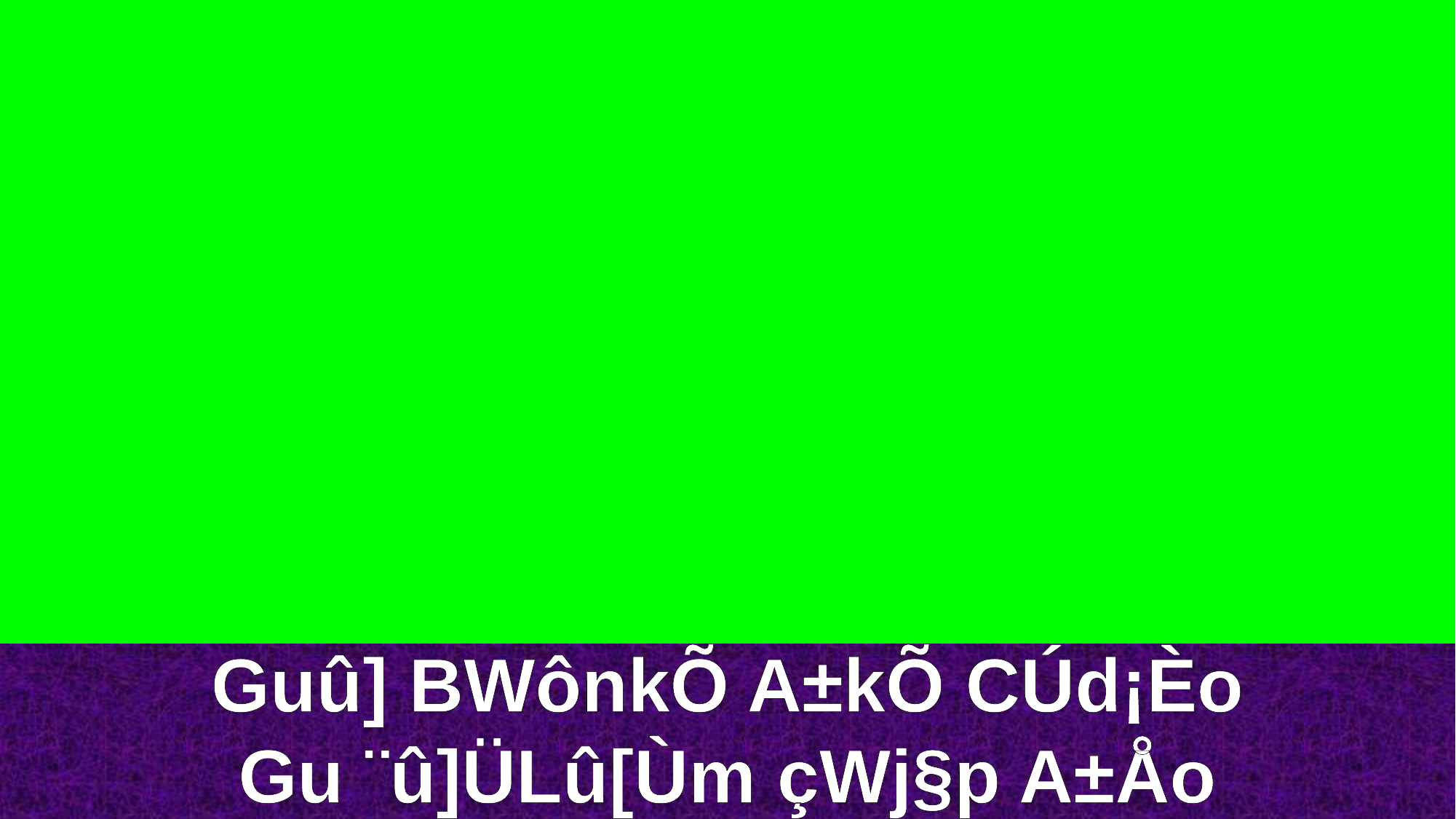

Guû] BWônkÕ A±kÕ CÚd¡Èo
Gu ¨û]ÜLû[Ùm çWj§p A±Åo